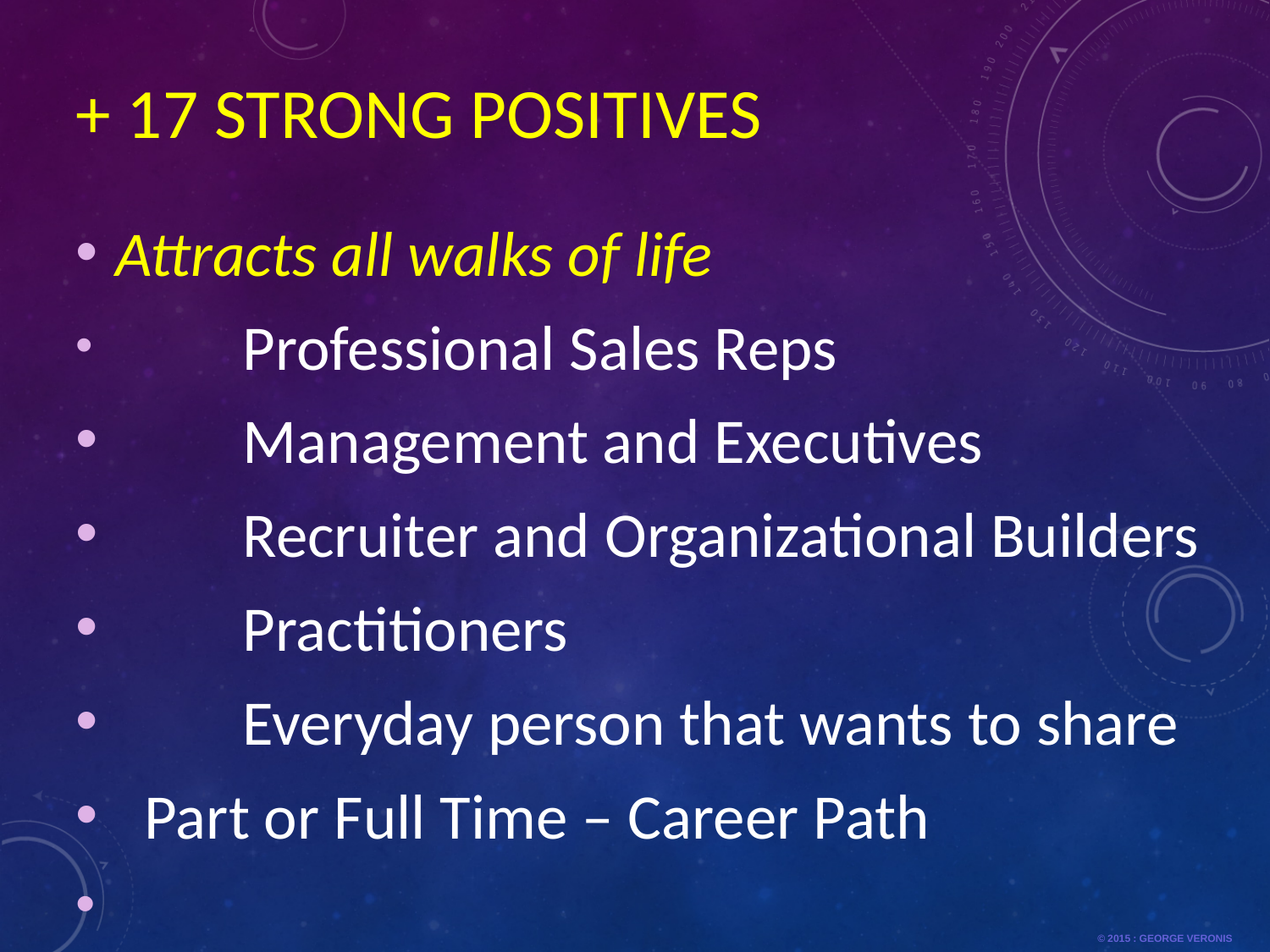

# + 17 Strong positives
Attracts all walks of life
	Professional Sales Reps
	Management and Executives
	Recruiter and Organizational Builders
	Practitioners
	Everyday person that wants to share
  Part or Full Time – Career Path